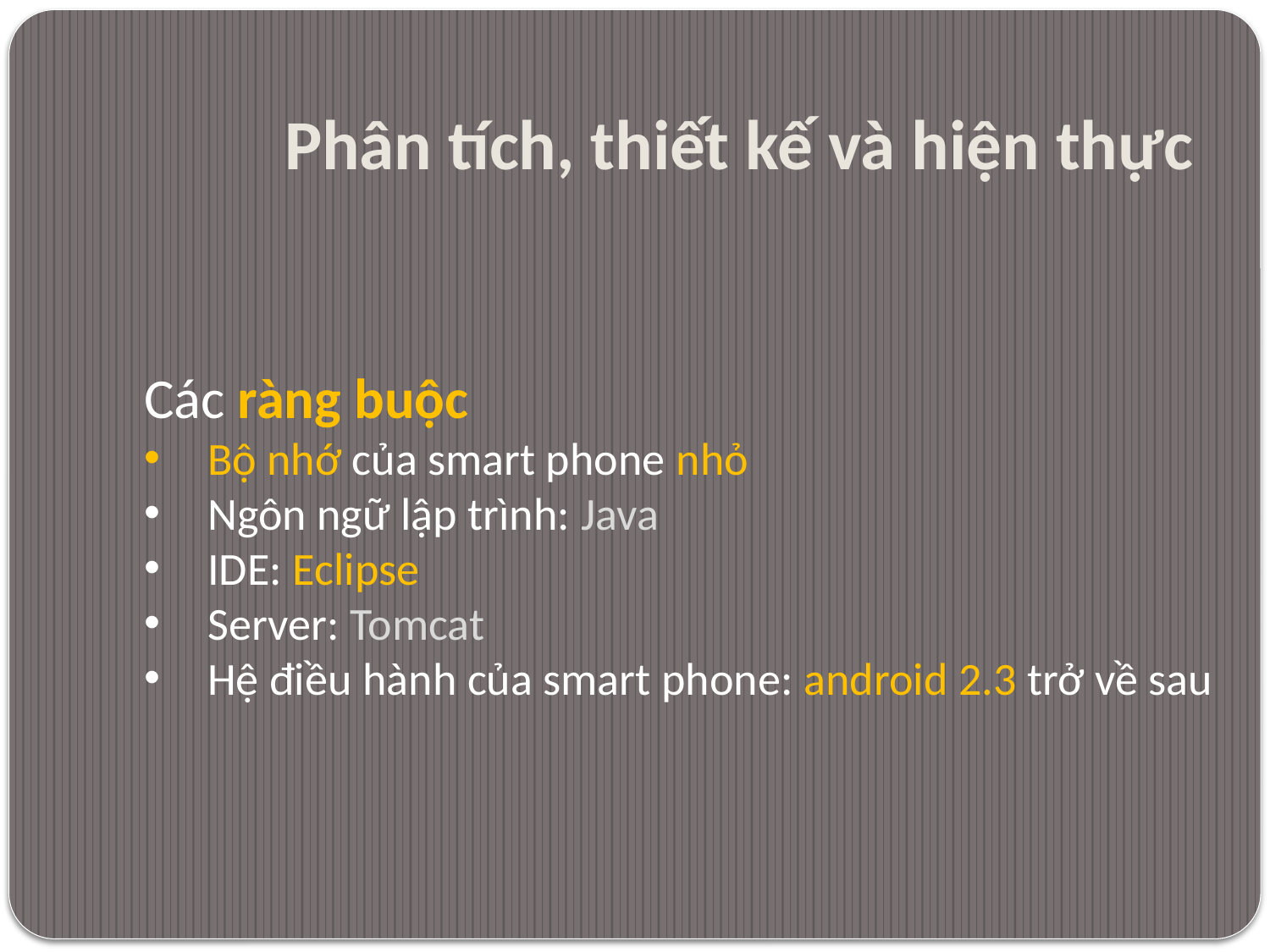

# Phân tích, thiết kế và hiện thực
Các ràng buộc
Bộ nhớ của smart phone nhỏ
Ngôn ngữ lập trình: Java
IDE: Eclipse
Server: Tomcat
Hệ điều hành của smart phone: android 2.3 trở về sau